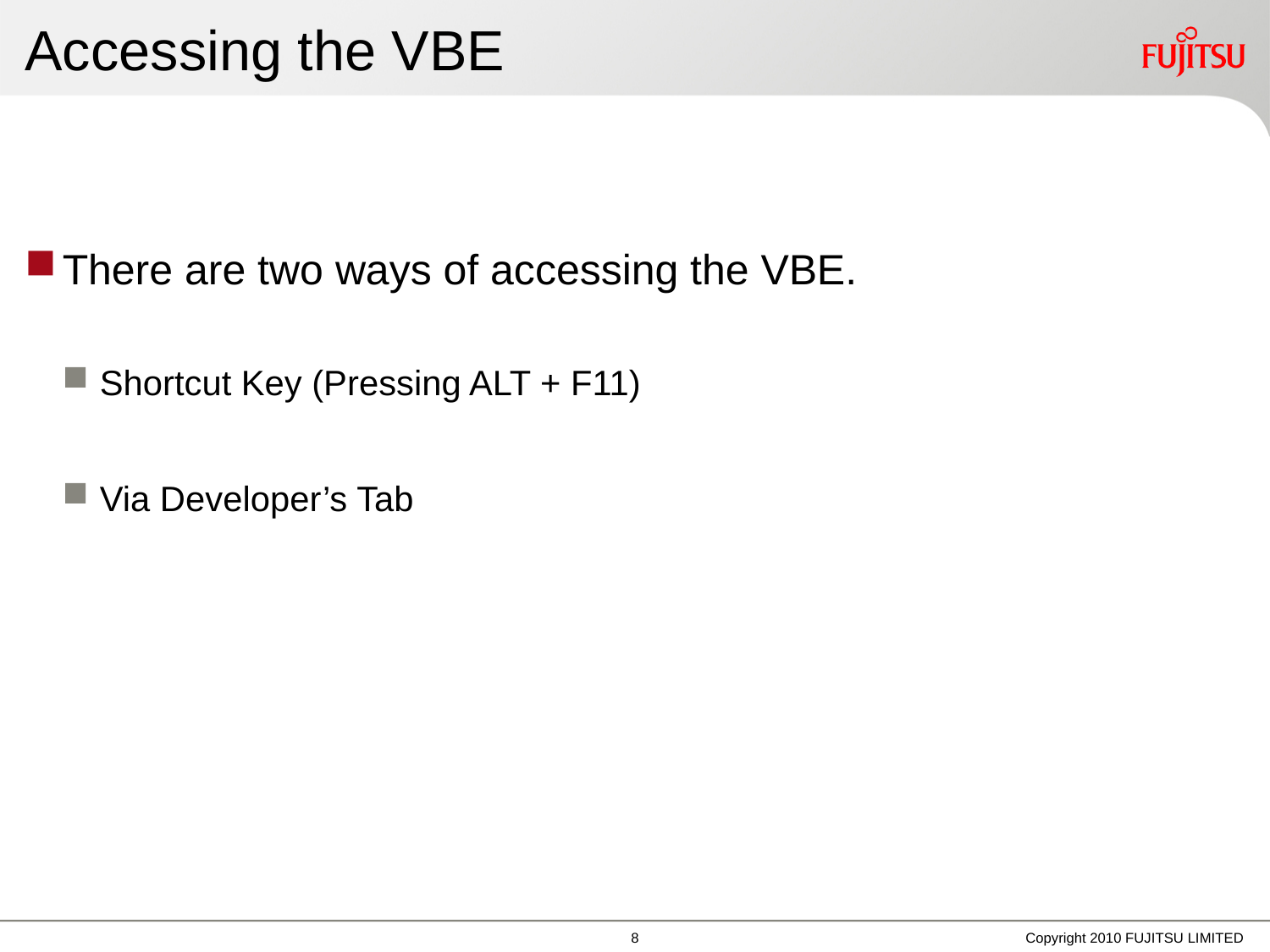

# Accessing the VBE
There are two ways of accessing the VBE.

Shortcut Key (Pressing ALT + F11)

Via Developer’s Tab
Copyright 2010 FUJITSU LIMITED